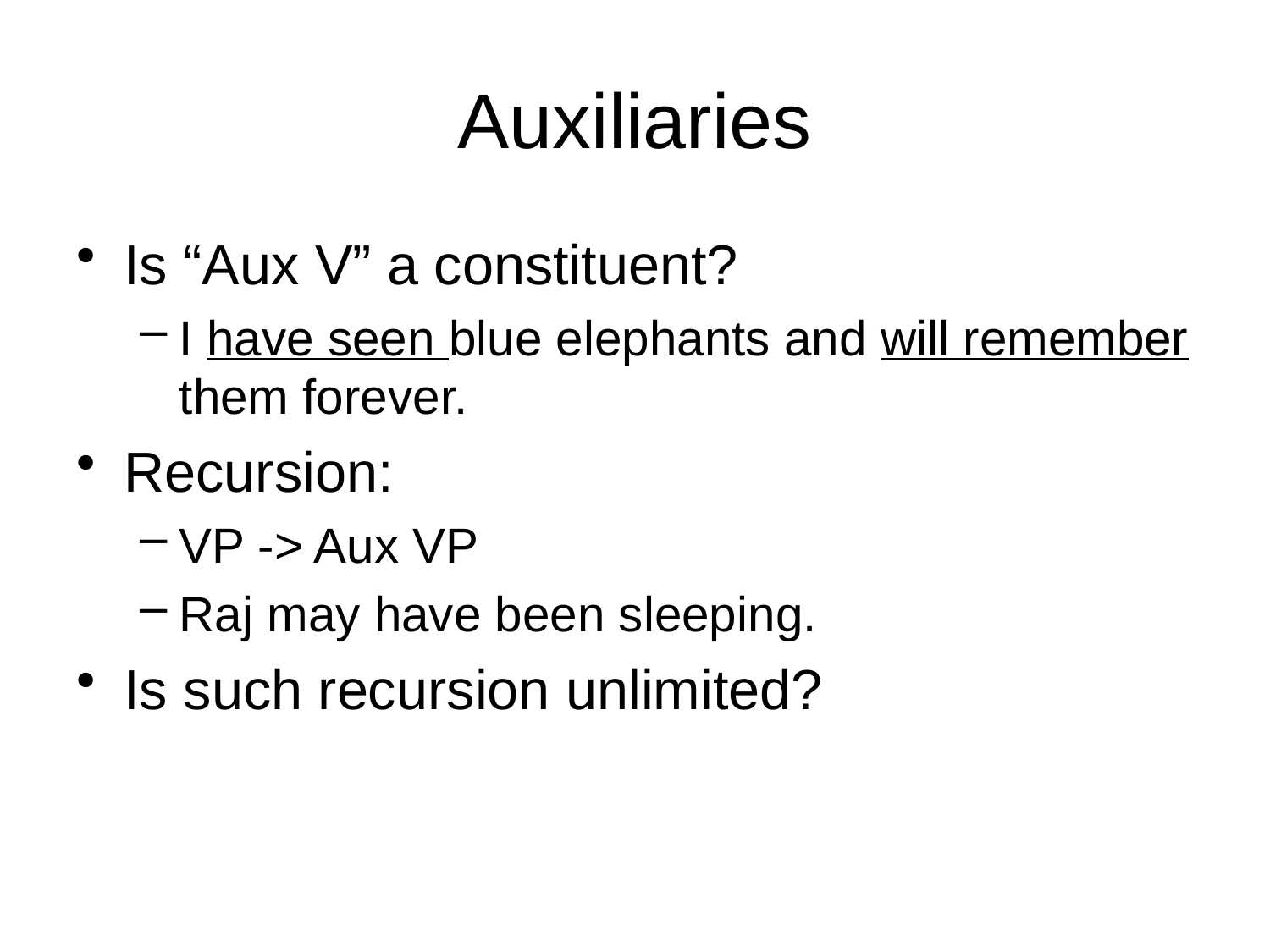

# Auxiliaries
Is “Aux V” a constituent?
I have seen blue elephants and will remember them forever.
Recursion:
VP -> Aux VP
Raj may have been sleeping.
Is such recursion unlimited?